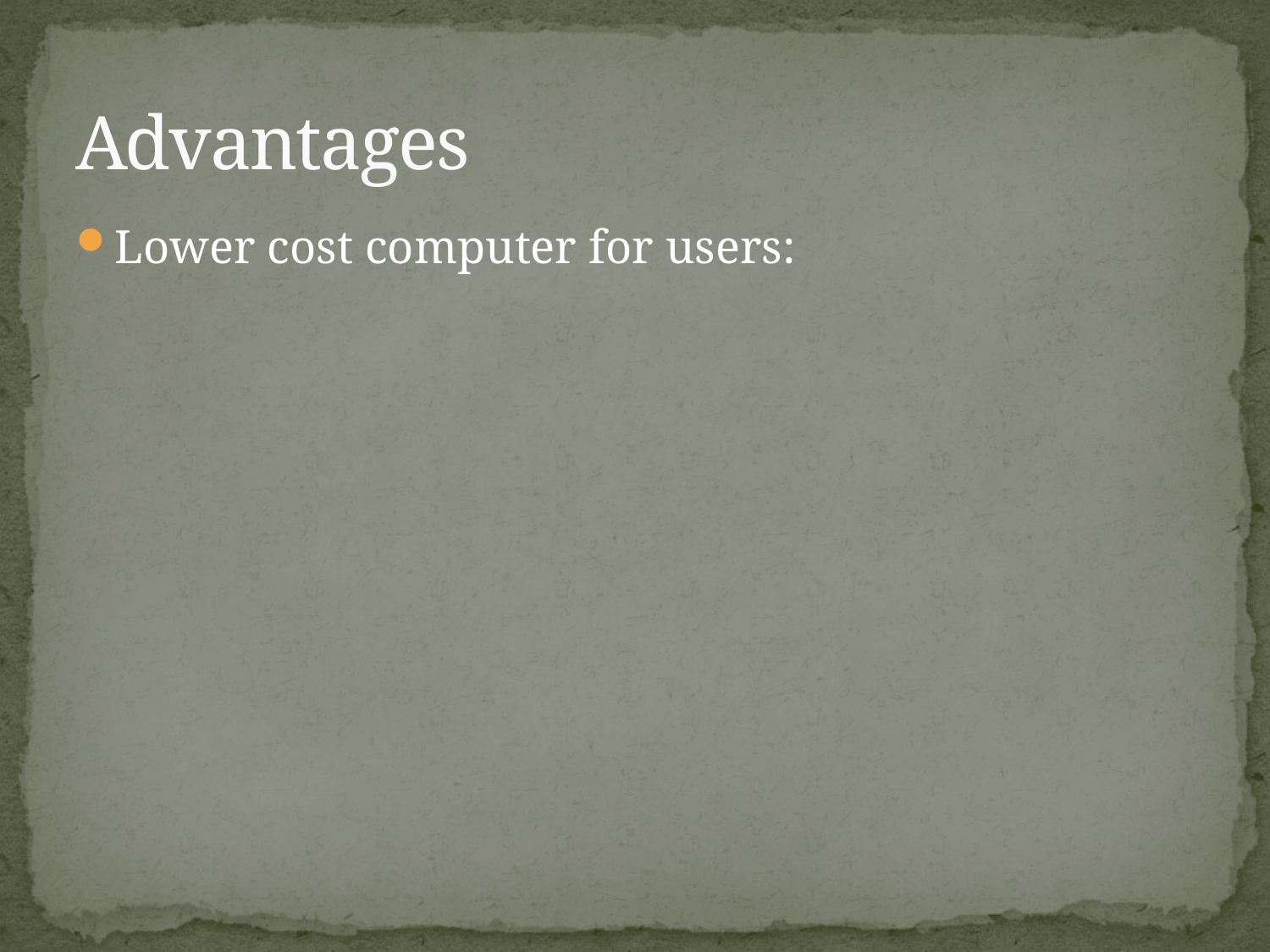

# Advantages
Lower cost computer for users: